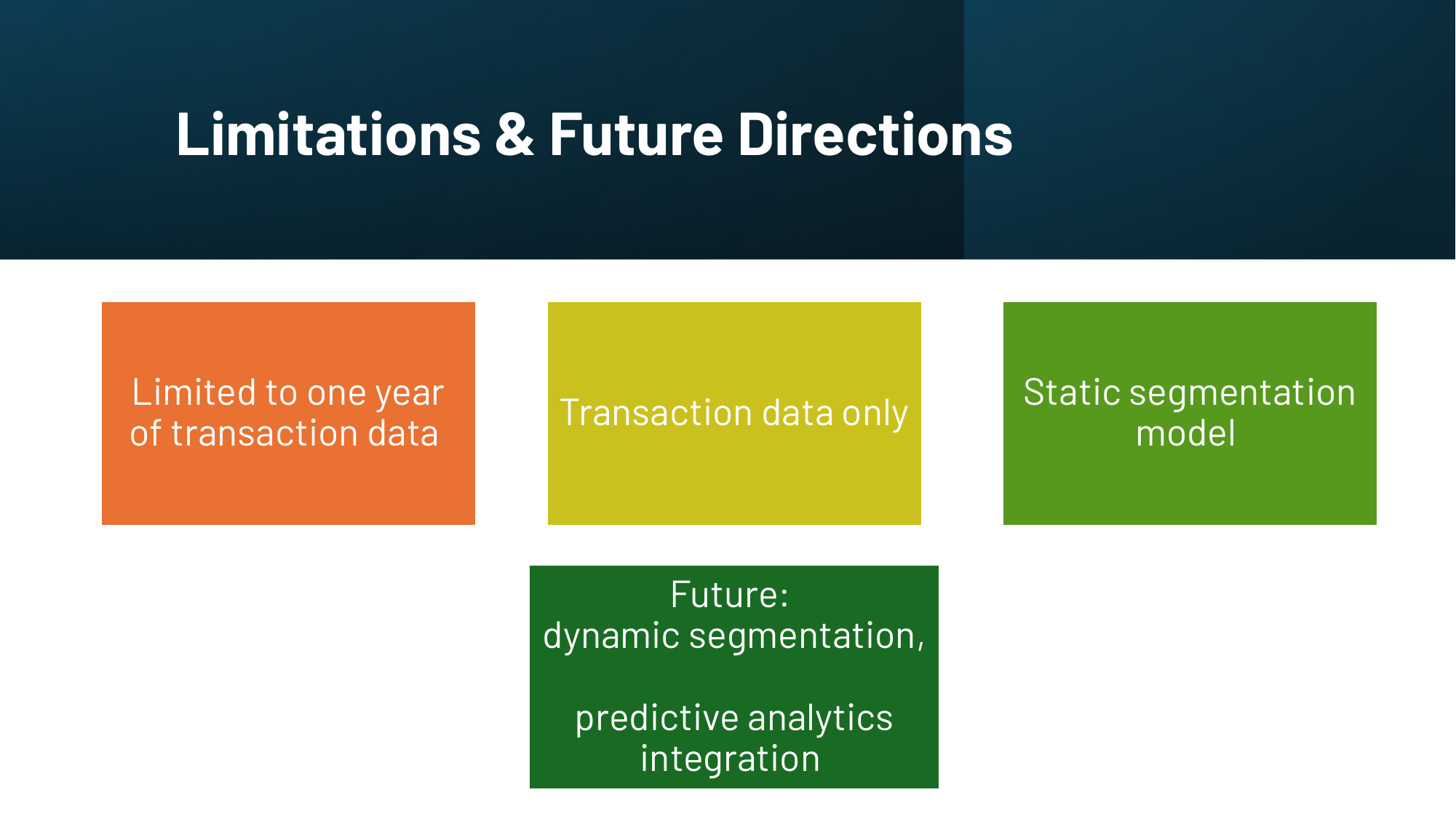

# Limitations & Future Directions
Limited to one year of transaction data
Transaction data only
Static segmentation model
Future:
dynamic segmentation,
predictive analytics integration